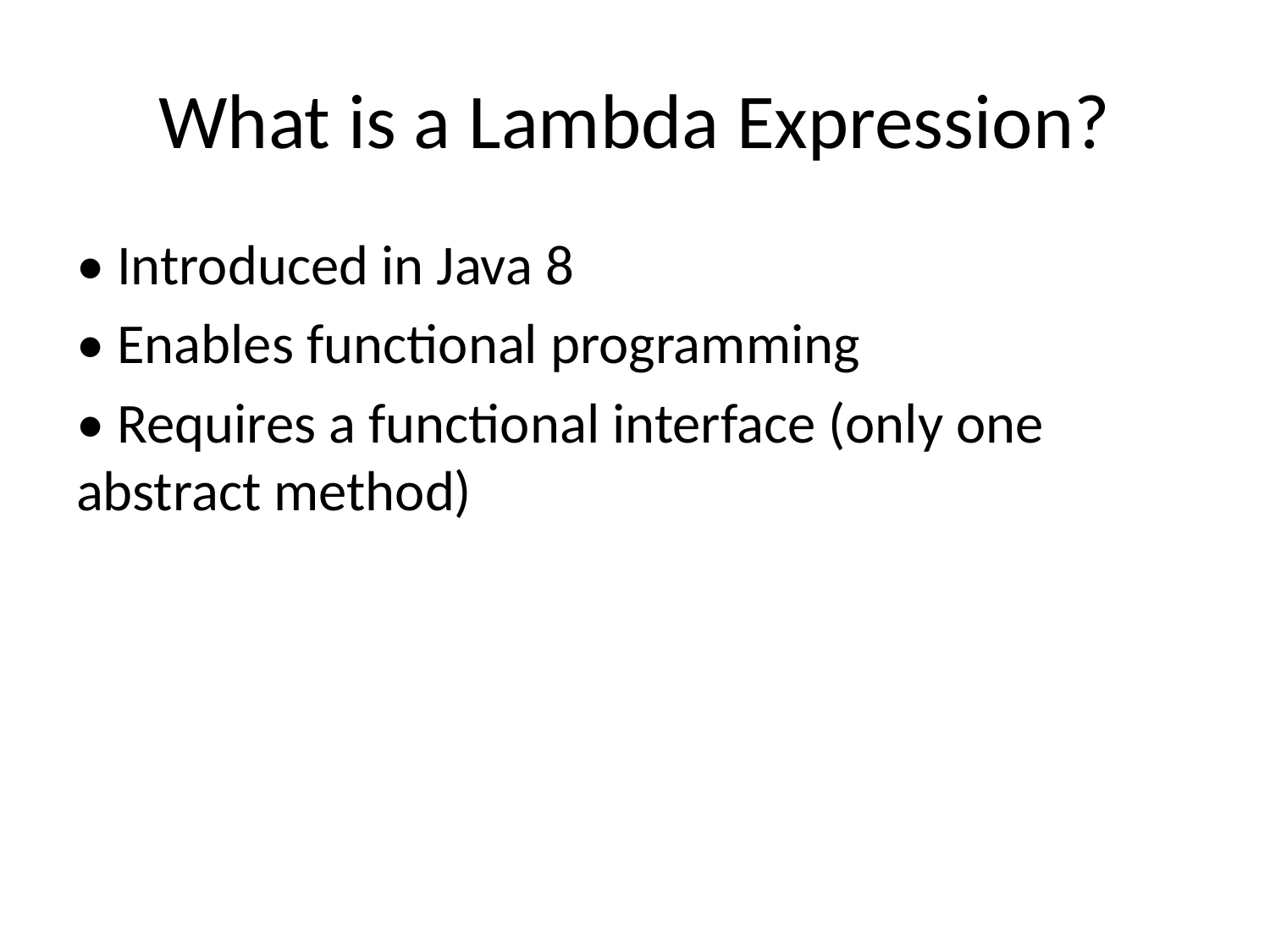

# What is a Lambda Expression?
• Introduced in Java 8
• Enables functional programming
• Requires a functional interface (only one abstract method)